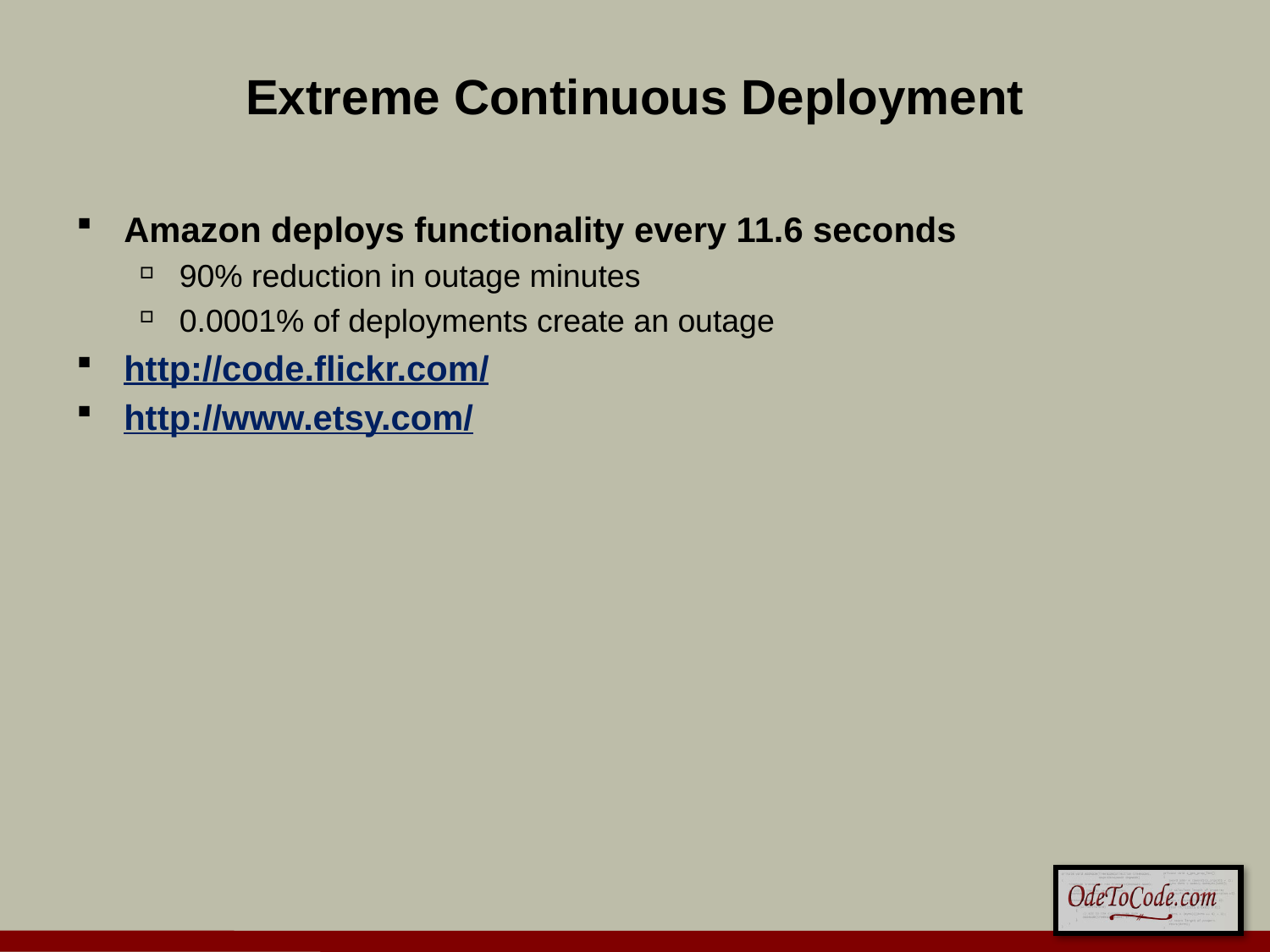

# Extreme Continuous Deployment
Amazon deploys functionality every 11.6 seconds
90% reduction in outage minutes
0.0001% of deployments create an outage
http://code.flickr.com/
http://www.etsy.com/